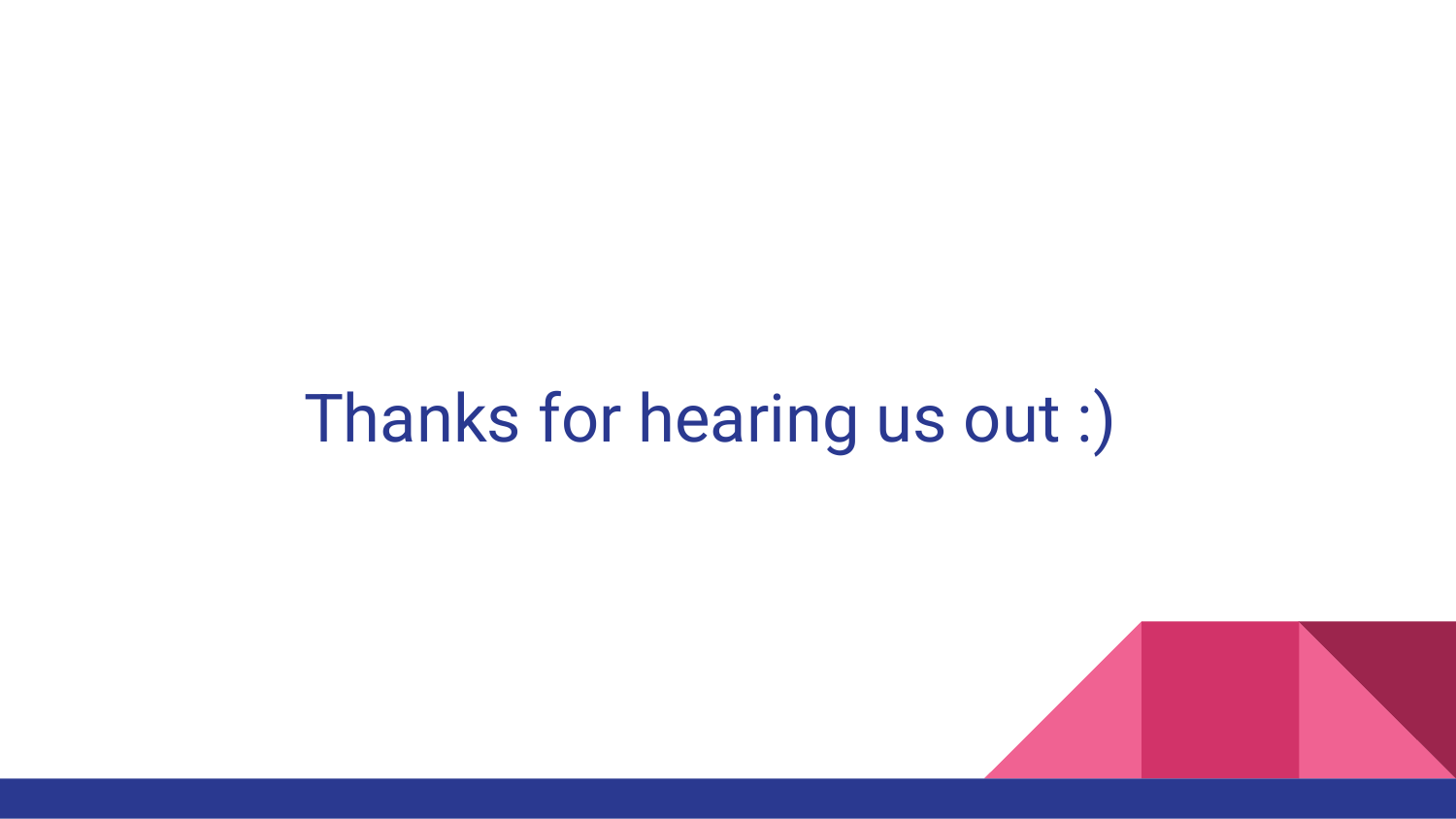

# Thanks for hearing us out :)